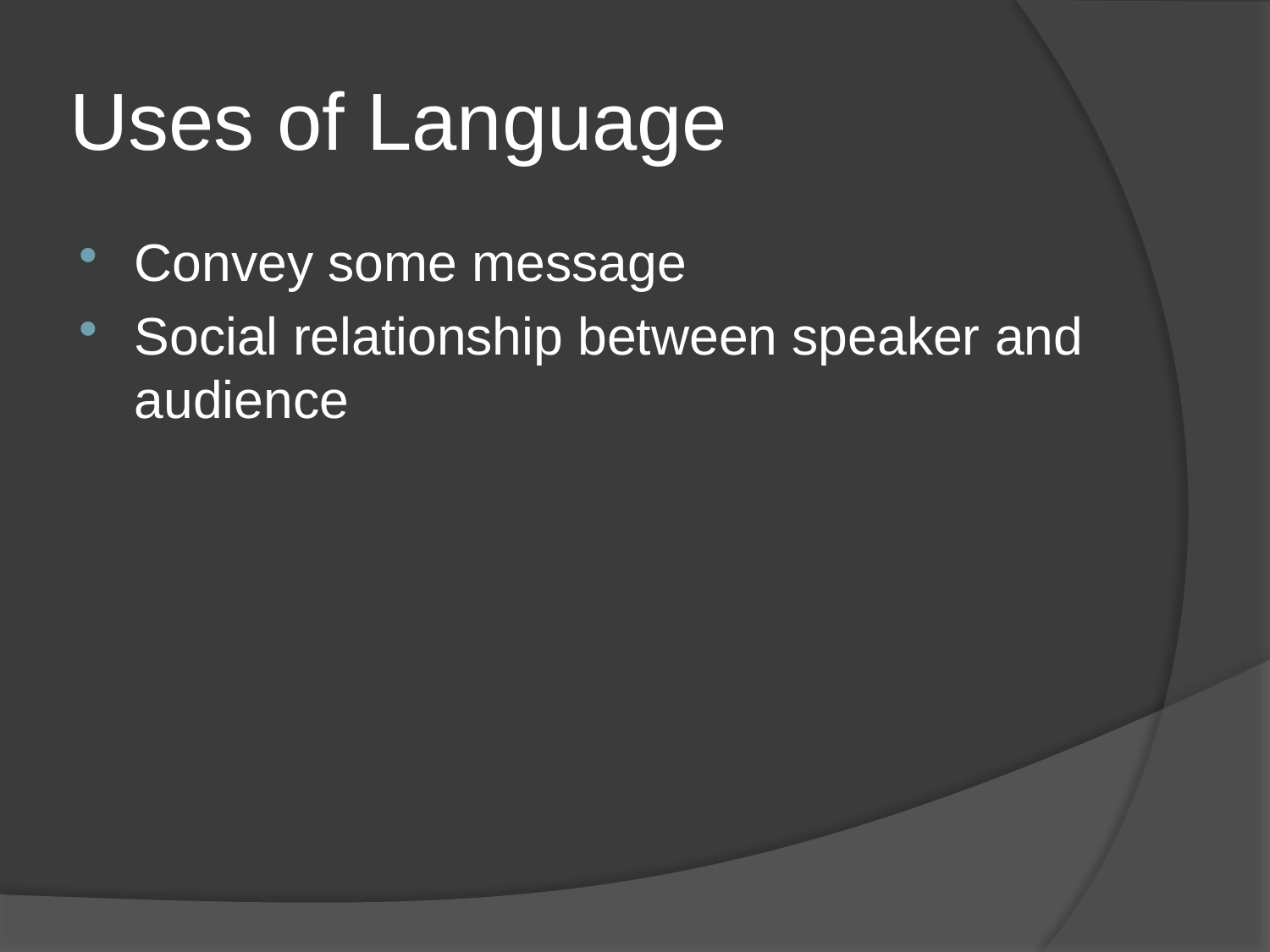

# Uses of Language
Convey some message
Social relationship between speaker and audience